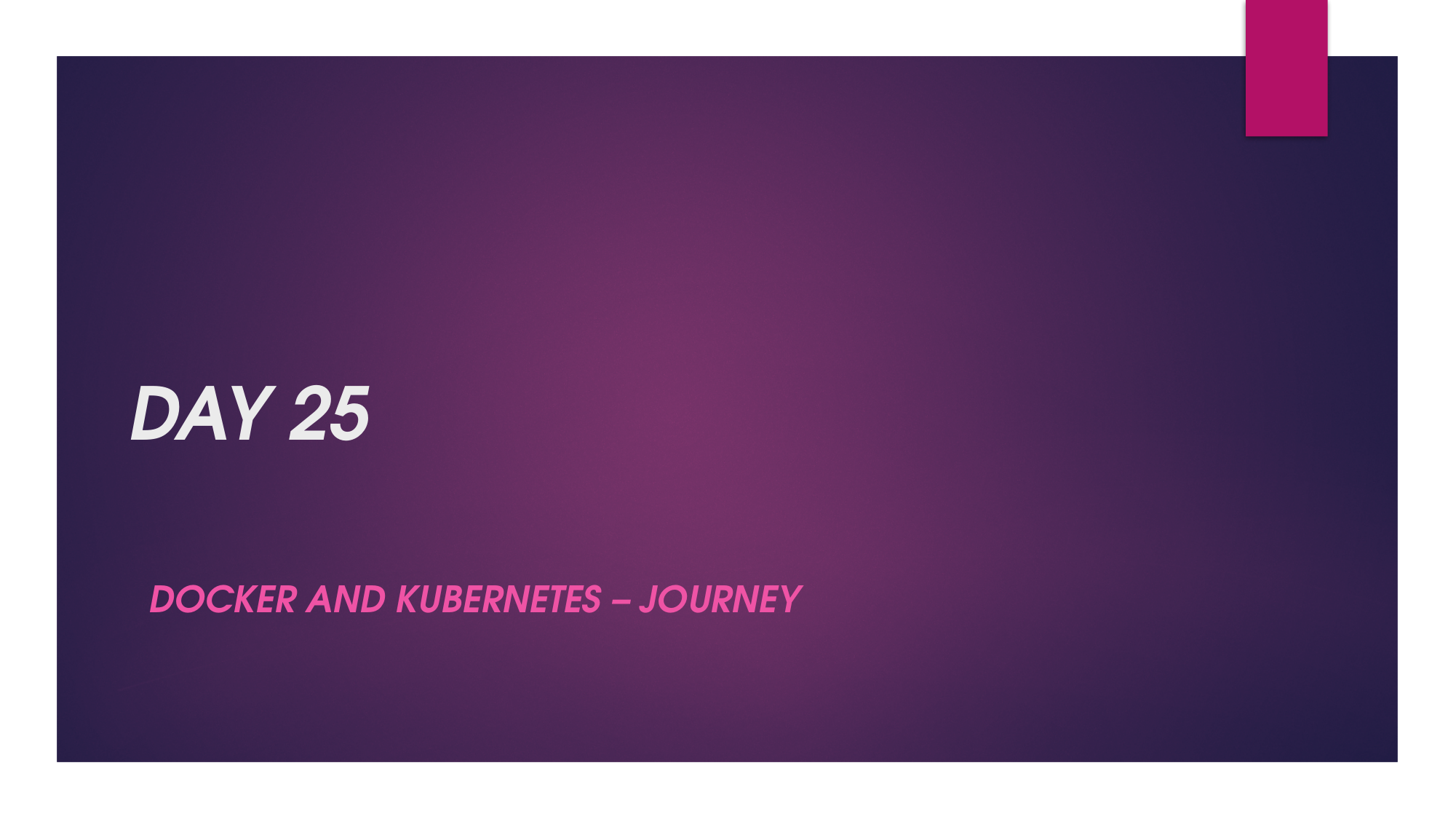

# DAY 25
docker and Kubernetes – Journey